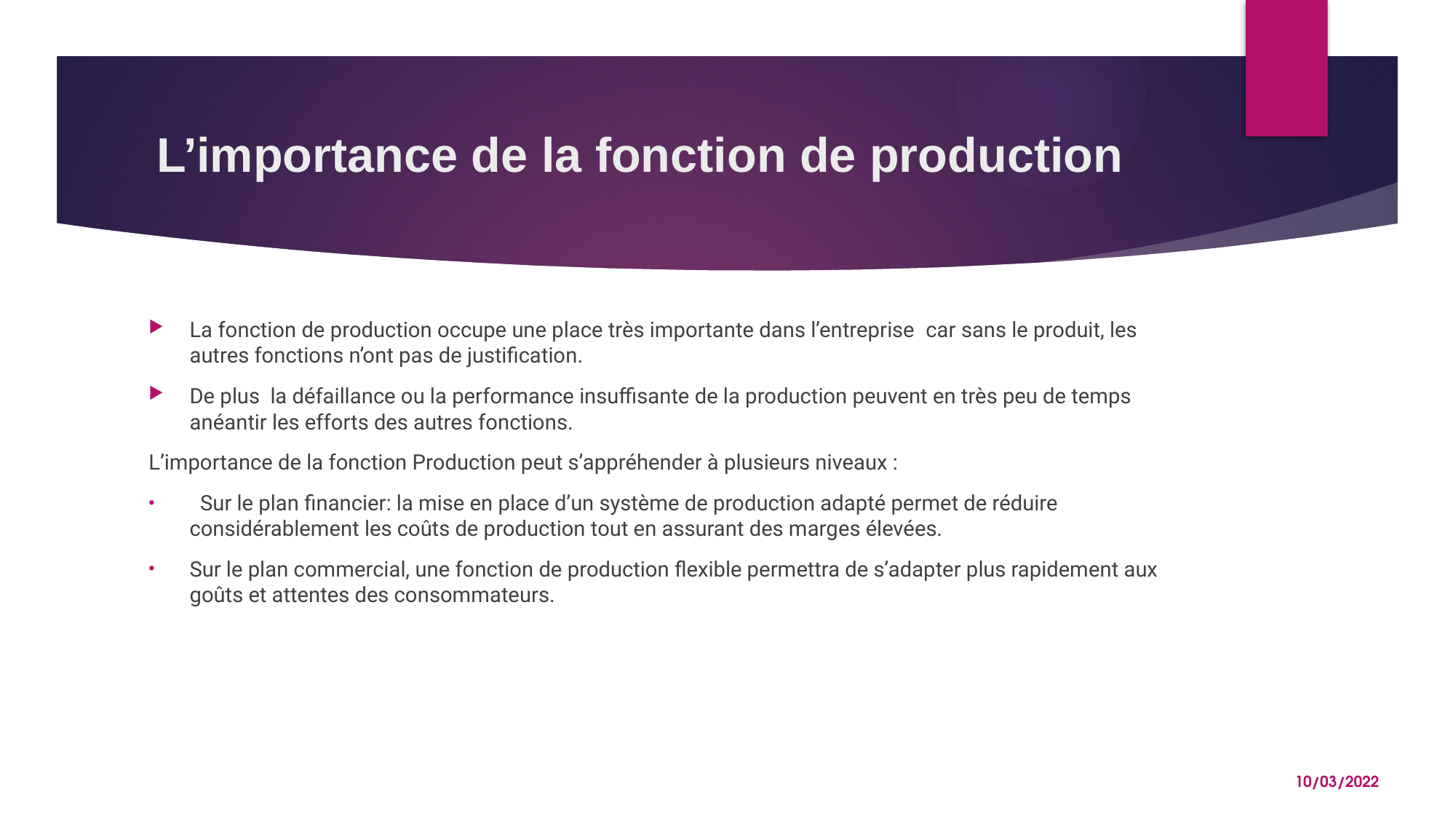

# L’importance de la fonction de production
La fonction de production occupe une place très importante dans l’entreprise  car sans le produit, les autres fonctions n’ont pas de justification.
De plus  la défaillance ou la performance insuffisante de la production peuvent en très peu de temps anéantir les efforts des autres fonctions.
L’importance de la fonction Production peut s’appréhender à plusieurs niveaux :
  Sur le plan financier: la mise en place d’un système de production adapté permet de réduire considérablement les coûts de production tout en assurant des marges élevées.
Sur le plan commercial, une fonction de production flexible permettra de s’adapter plus rapidement aux goûts et attentes des consommateurs.

10/03/2022